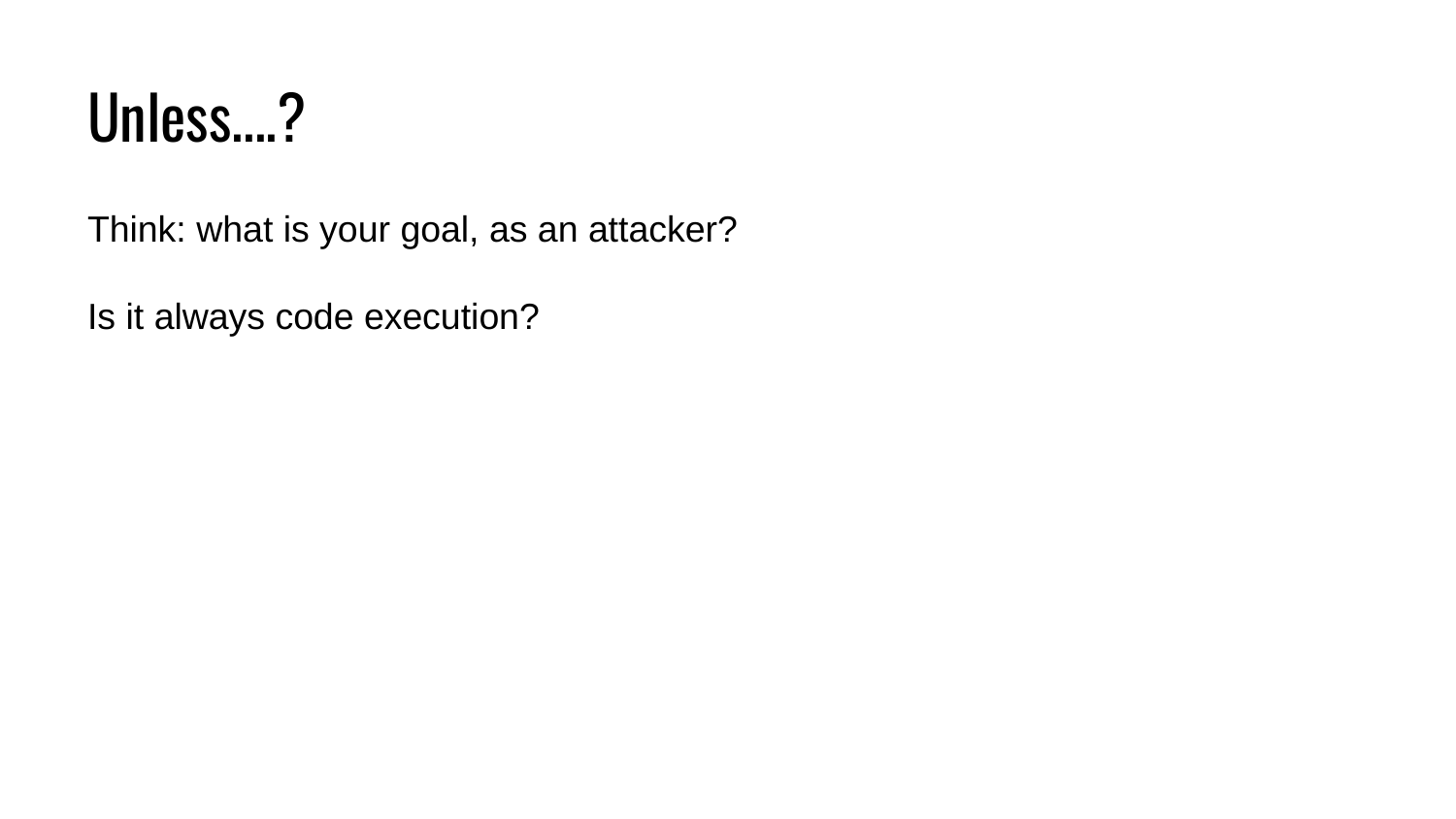

# Unless....?
Think: what is your goal, as an attacker?

Is it always code execution?